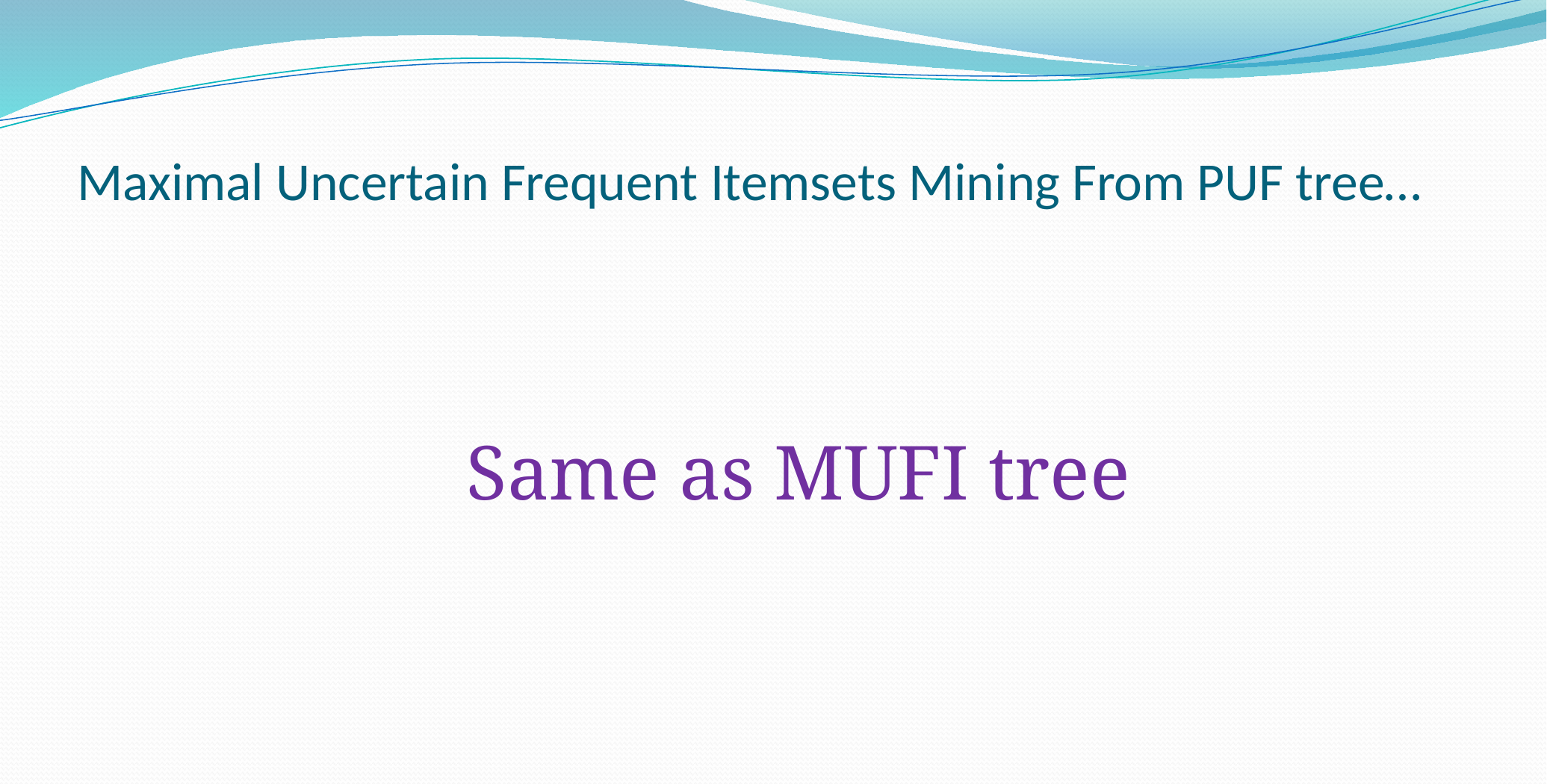

# Maximal Uncertain Frequent Itemsets Mining From PUF tree…

		Same as MUFI tree